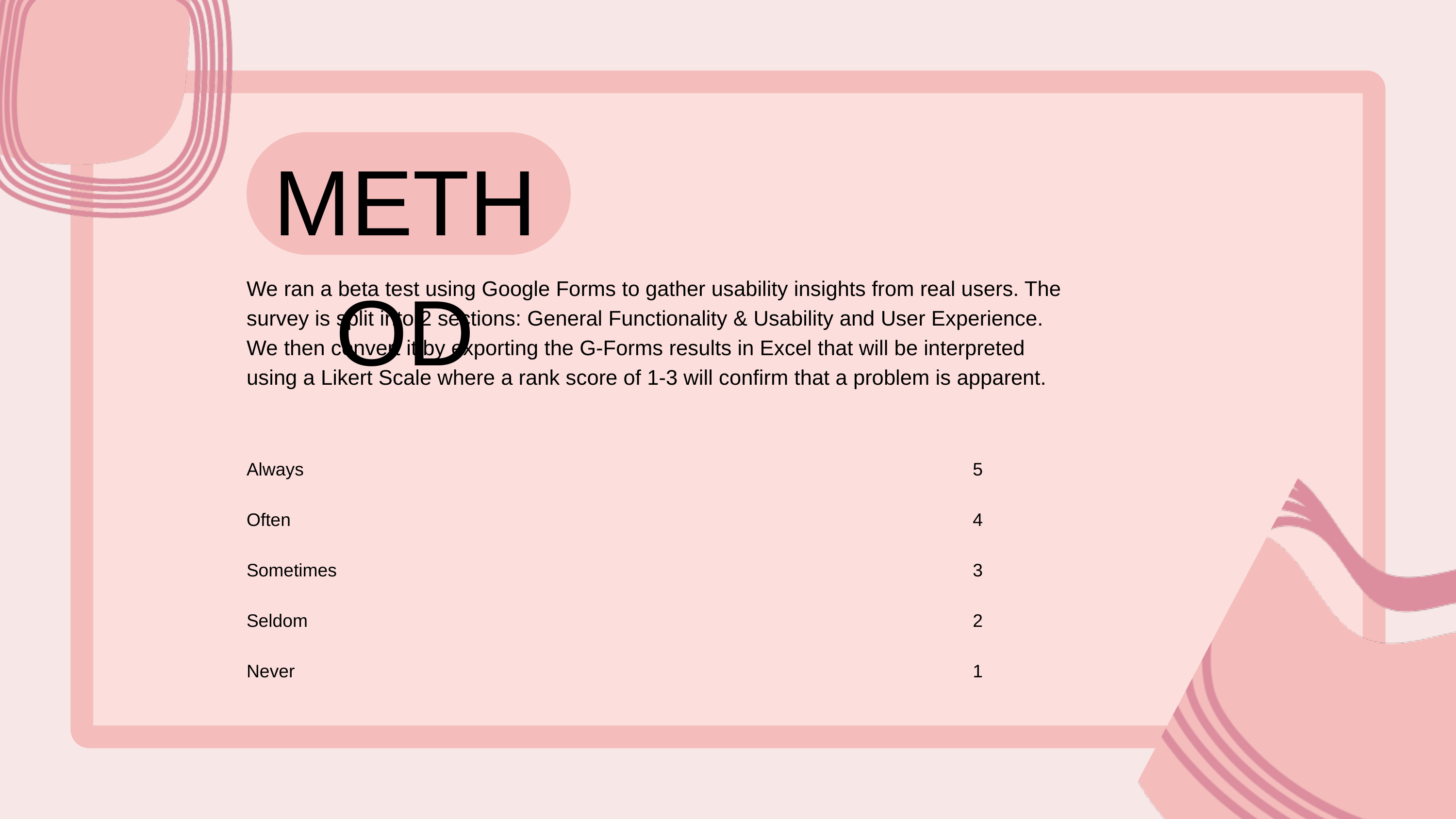

METHOD

We ran a beta test using Google Forms to gather usability insights from real users. The survey is split into 2 sections: General Functionality & Usability and User Experience. We then convert it by exporting the G-Forms results in Excel that will be interpreted using a Likert Scale where a rank score of 1-3 will confirm that a problem is apparent.
Always

Often

Sometimes

Seldom

Never
5

4

3

2

1